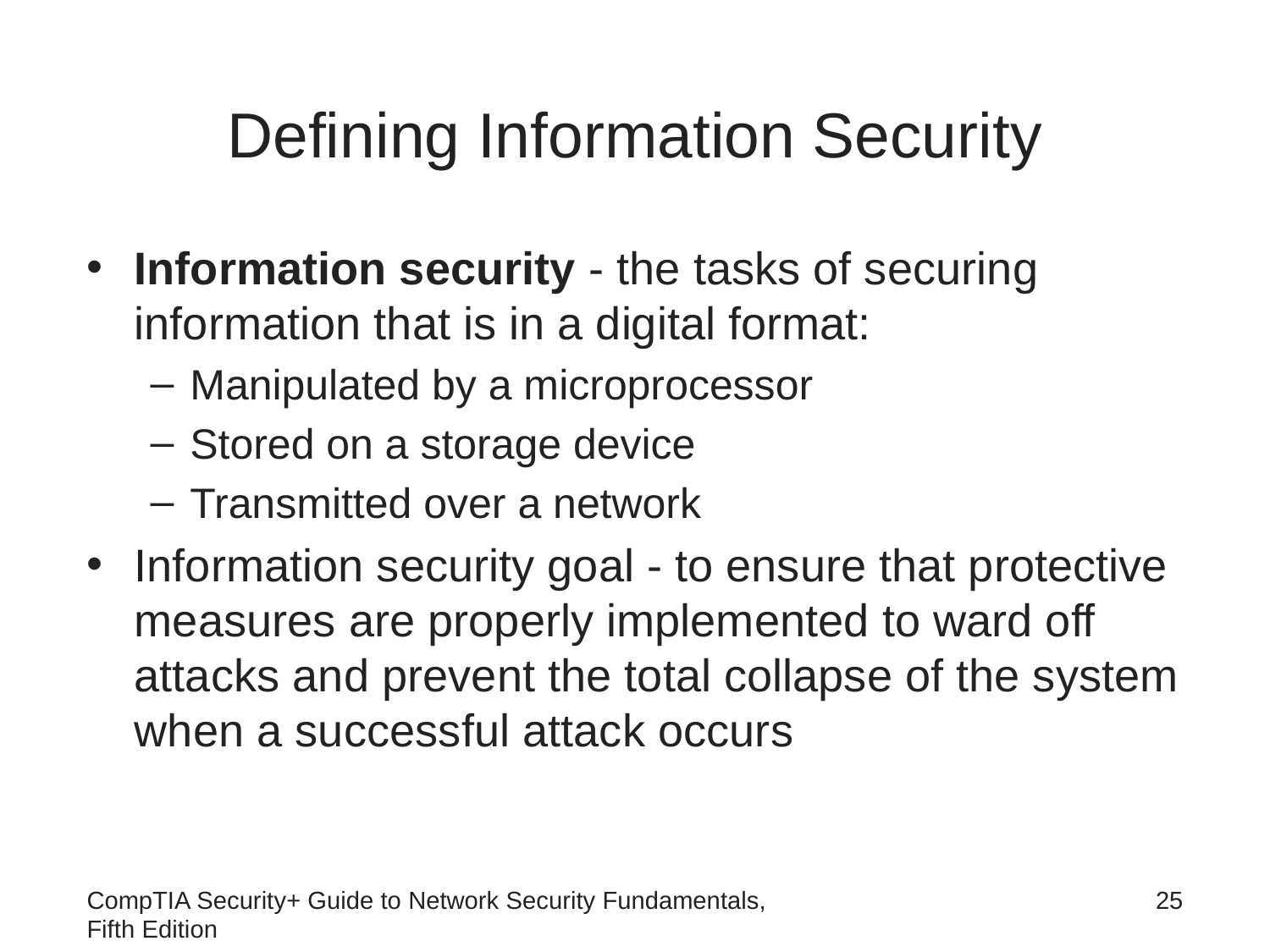

# Defining Information Security
Information security - the tasks of securing information that is in a digital format:
Manipulated by a microprocessor
Stored on a storage device
Transmitted over a network
Information security goal - to ensure that protective measures are properly implemented to ward off attacks and prevent the total collapse of the system when a successful attack occurs
CompTIA Security+ Guide to Network Security Fundamentals, Fifth Edition
25